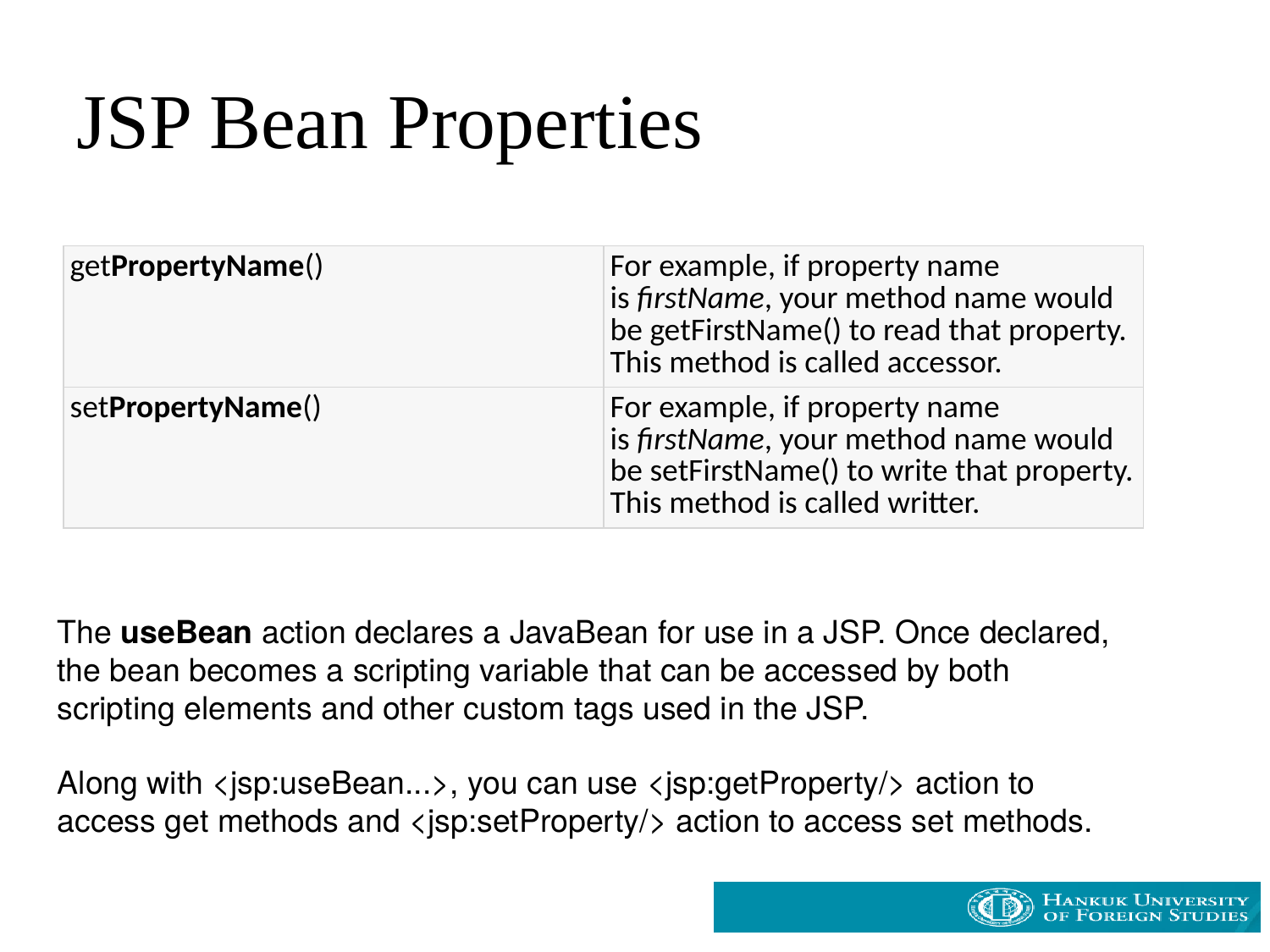

# JSP Bean Properties
| getPropertyName() | For example, if property name is firstName, your method name would be getFirstName() to read that property. This method is called accessor. |
| --- | --- |
| setPropertyName() | For example, if property name is firstName, your method name would be setFirstName() to write that property. This method is called writter. |
The useBean action declares a JavaBean for use in a JSP. Once declared, the bean becomes a scripting variable that can be accessed by both scripting elements and other custom tags used in the JSP.
Along with <jsp:useBean...>, you can use <jsp:getProperty/> action to access get methods and <jsp:setProperty/> action to access set methods.